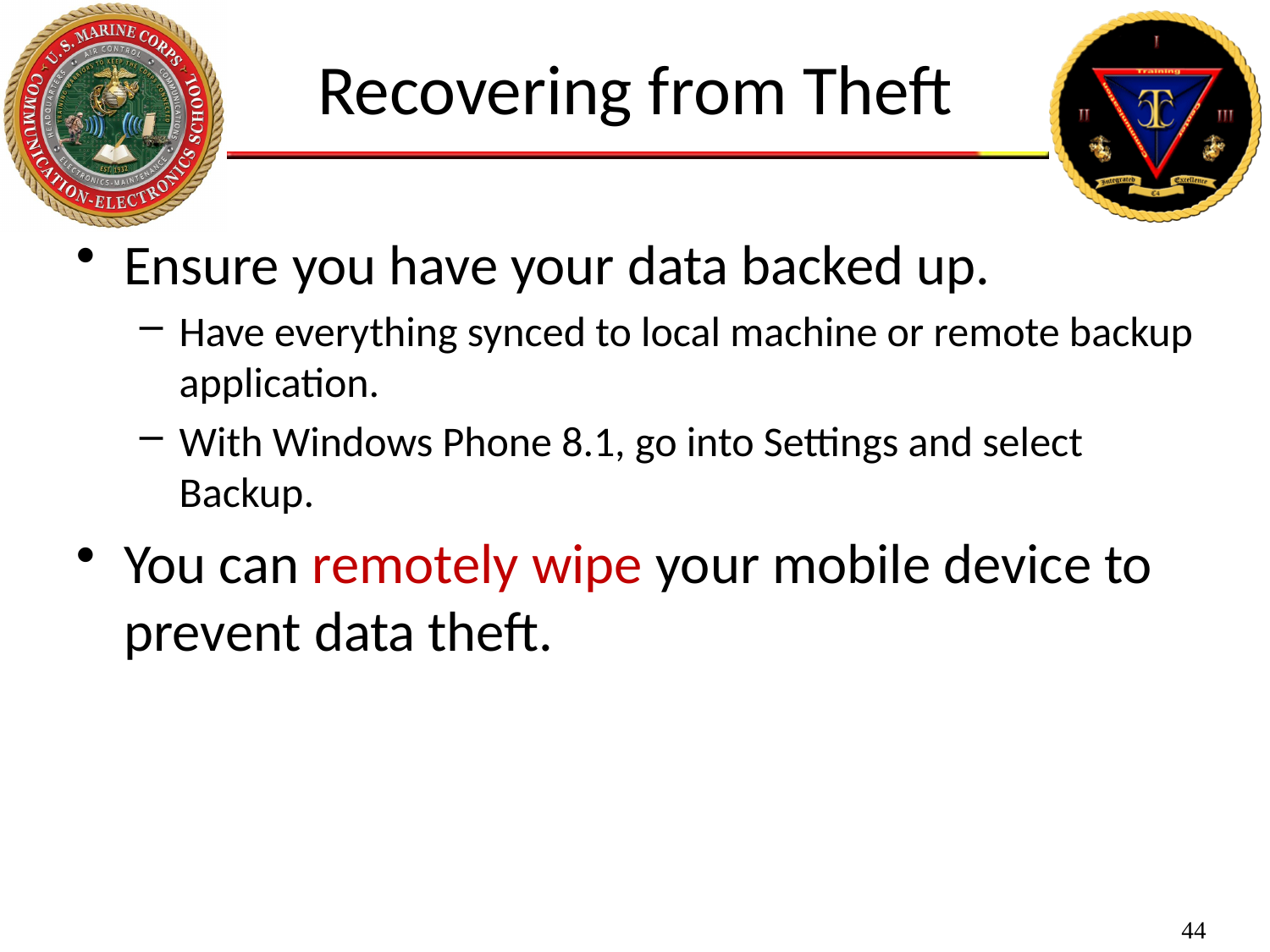

# Recovering from Theft
Ensure you have your data backed up.
Have everything synced to local machine or remote backup application.
With Windows Phone 8.1, go into Settings and select Backup.
You can remotely wipe your mobile device to prevent data theft.